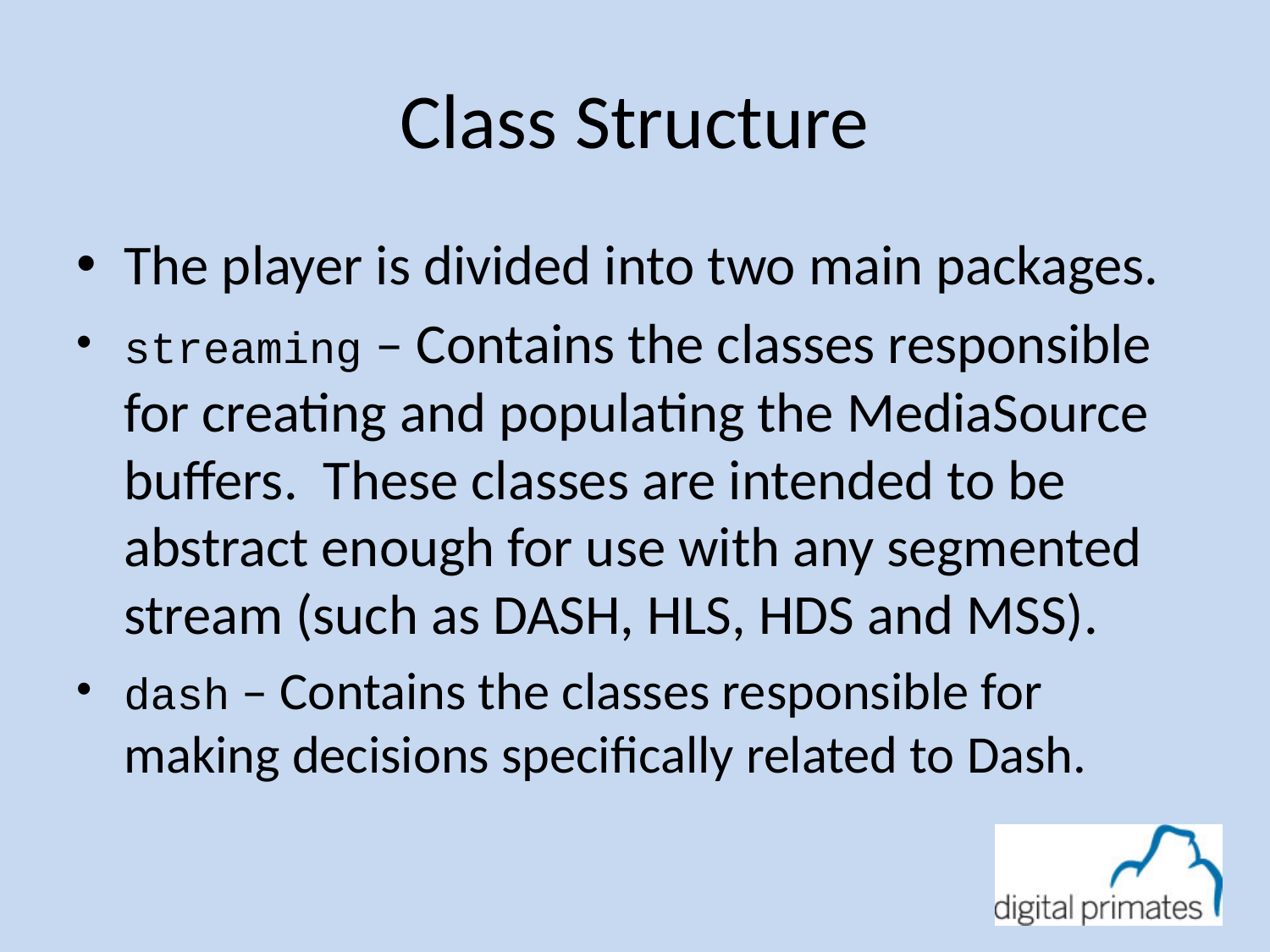

# Class Structure
The player is divided into two main packages.
streaming – Contains the classes responsible for creating and populating the MediaSource buffers.  These classes are intended to be abstract enough for use with any segmented stream (such as DASH, HLS, HDS and MSS).
dash – Contains the classes responsible for making decisions specifically related to Dash.